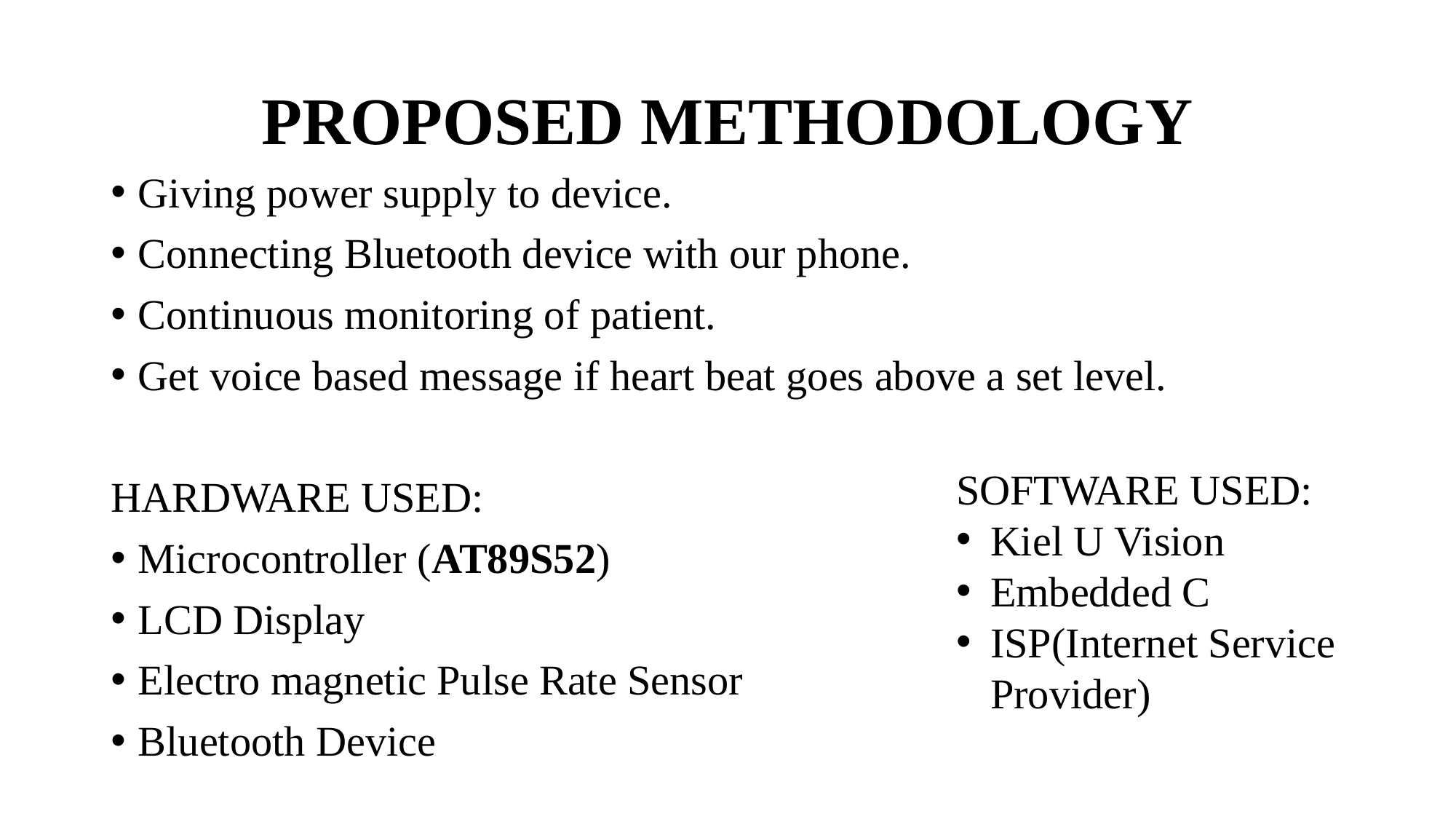

# PROPOSED METHODOLOGY
Giving power supply to device.
Connecting Bluetooth device with our phone.
Continuous monitoring of patient.
Get voice based message if heart beat goes above a set level.

HARDWARE USED:
Microcontroller (AT89S52)
LCD Display
Electro magnetic Pulse Rate Sensor
Bluetooth Device

SOFTWARE USED:
Kiel U Vision
Embedded C
ISP(Internet Service Provider)